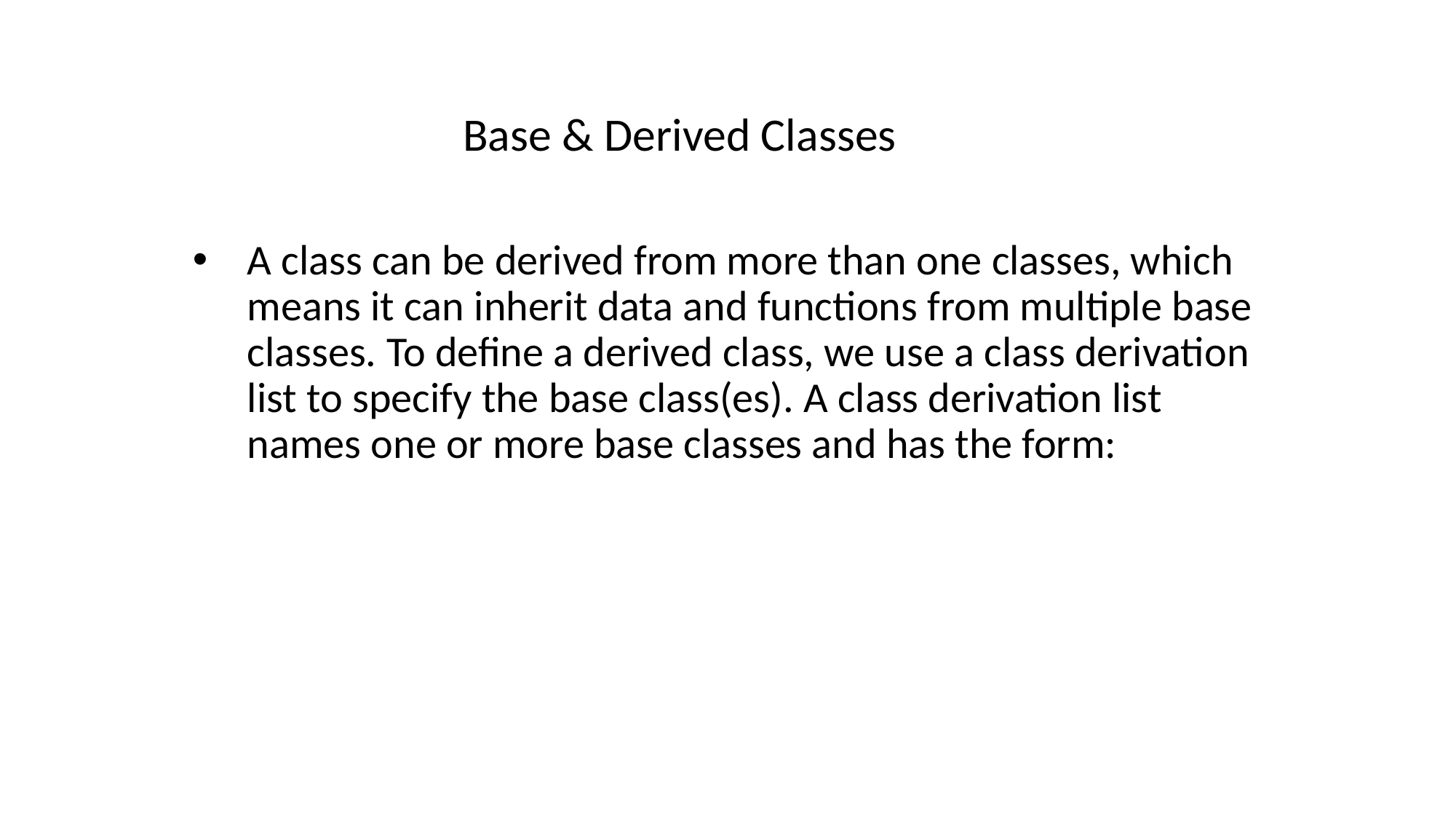

# Base & Derived Classes
A class can be derived from more than one classes, which means it can inherit data and functions from multiple base classes. To define a derived class, we use a class derivation list to specify the base class(es). A class derivation list names one or more base classes and has the form: